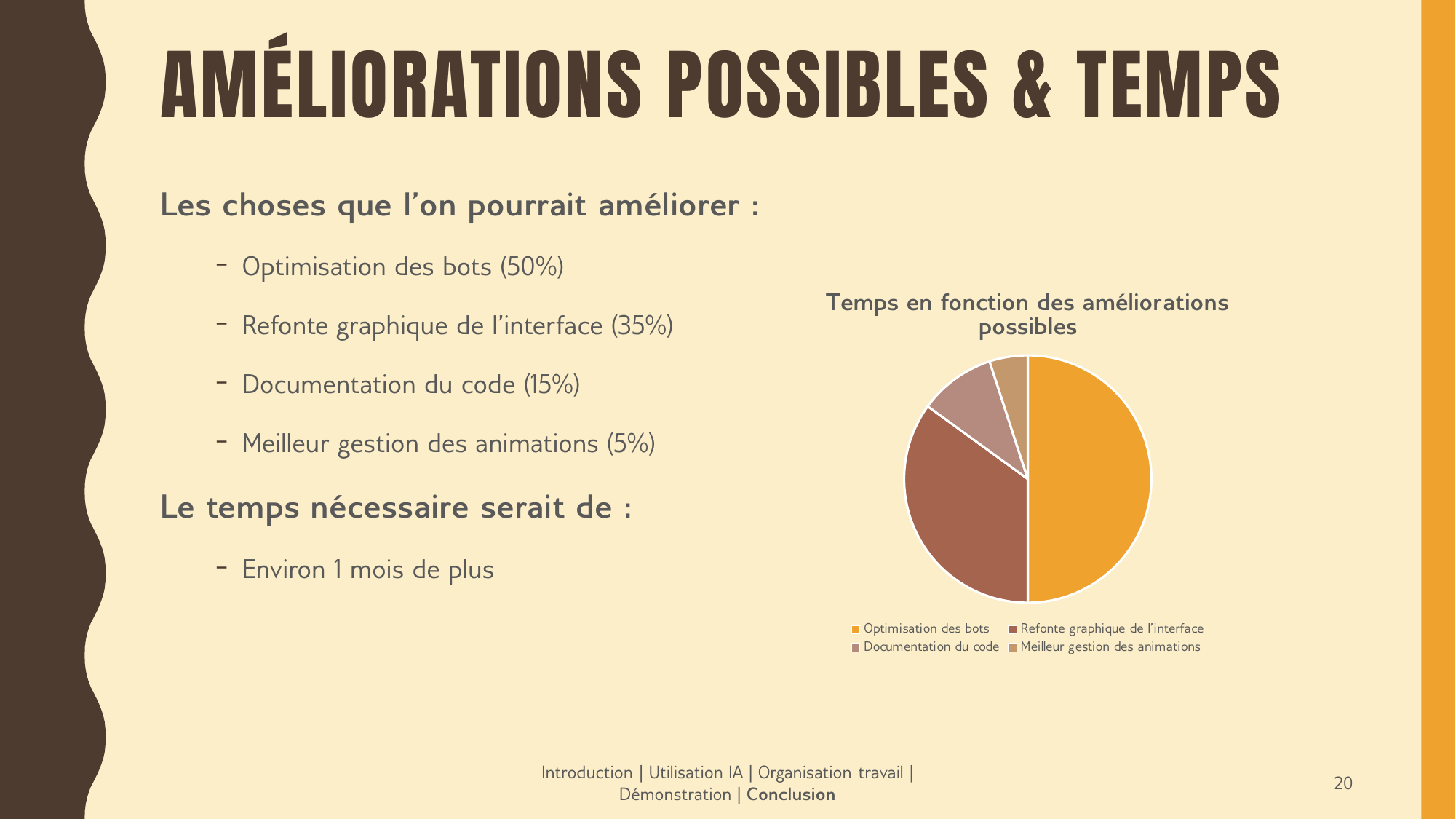

# Améliorations possibles & temps
Les choses que l’on pourrait améliorer :
Optimisation des bots (50%)
Refonte graphique de l’interface (35%)
Documentation du code (15%)
Meilleur gestion des animations (5%)
Le temps nécessaire serait de :
Environ 1 mois de plus

### Chart: Temps en fonction des améliorations possibles

| Category |  |
|---|---|
| Optimisation des bots | 50.0 |
| Refonte graphique de l’interface | 35.0 |
| Documentation du code | 10.0 |
| Meilleur gestion des animations | 5.0 |
Introduction | Utilisation IA | Organisation travail | Démonstration | Conclusion
20